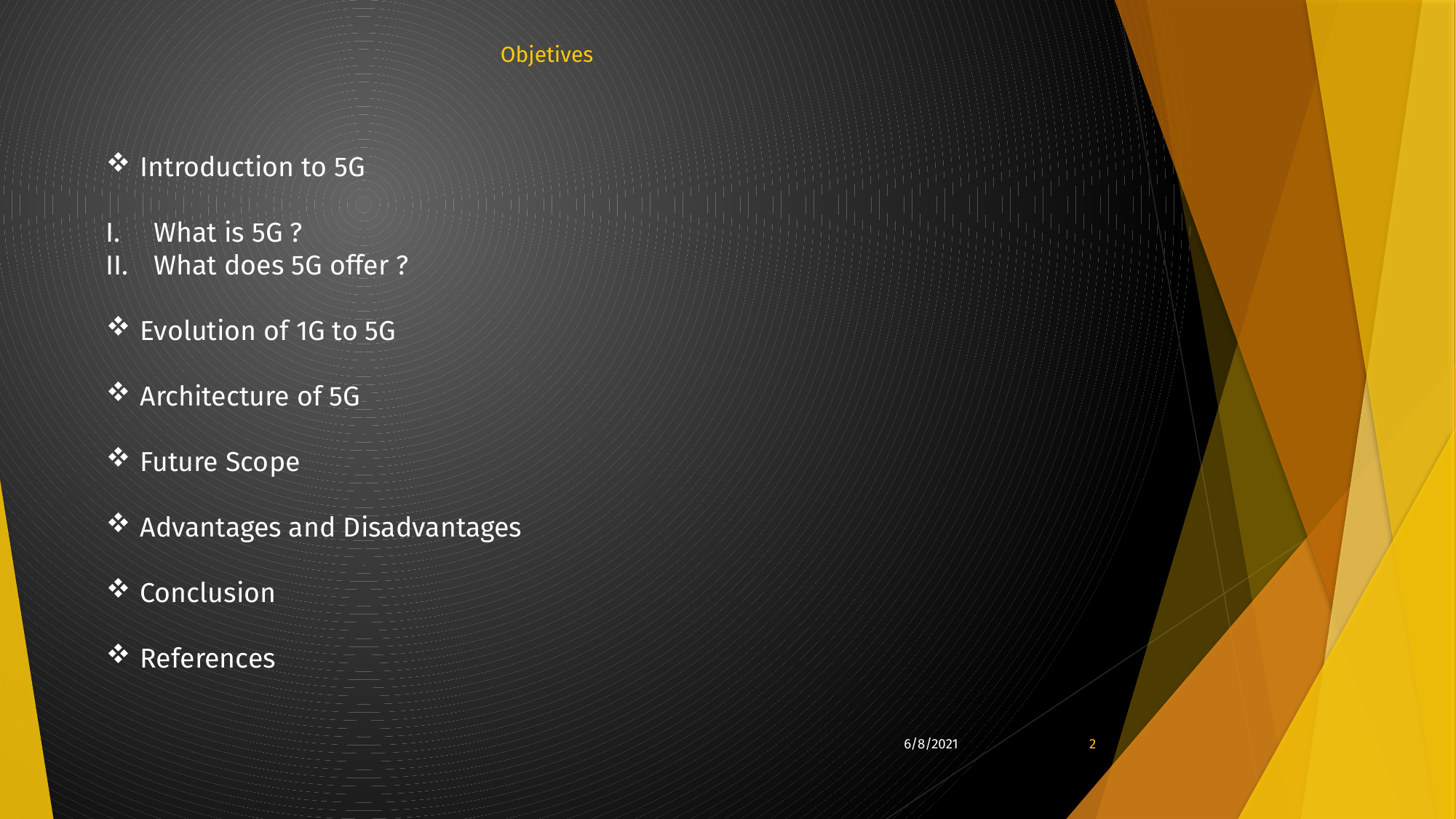

# Objetives
Introduction to 5G

What is 5G ?
What does 5G offer ?

Evolution of 1G to 5G

Architecture of 5G

Future Scope

Advantages and Disadvantages

Conclusion

References
6/8/2021
2